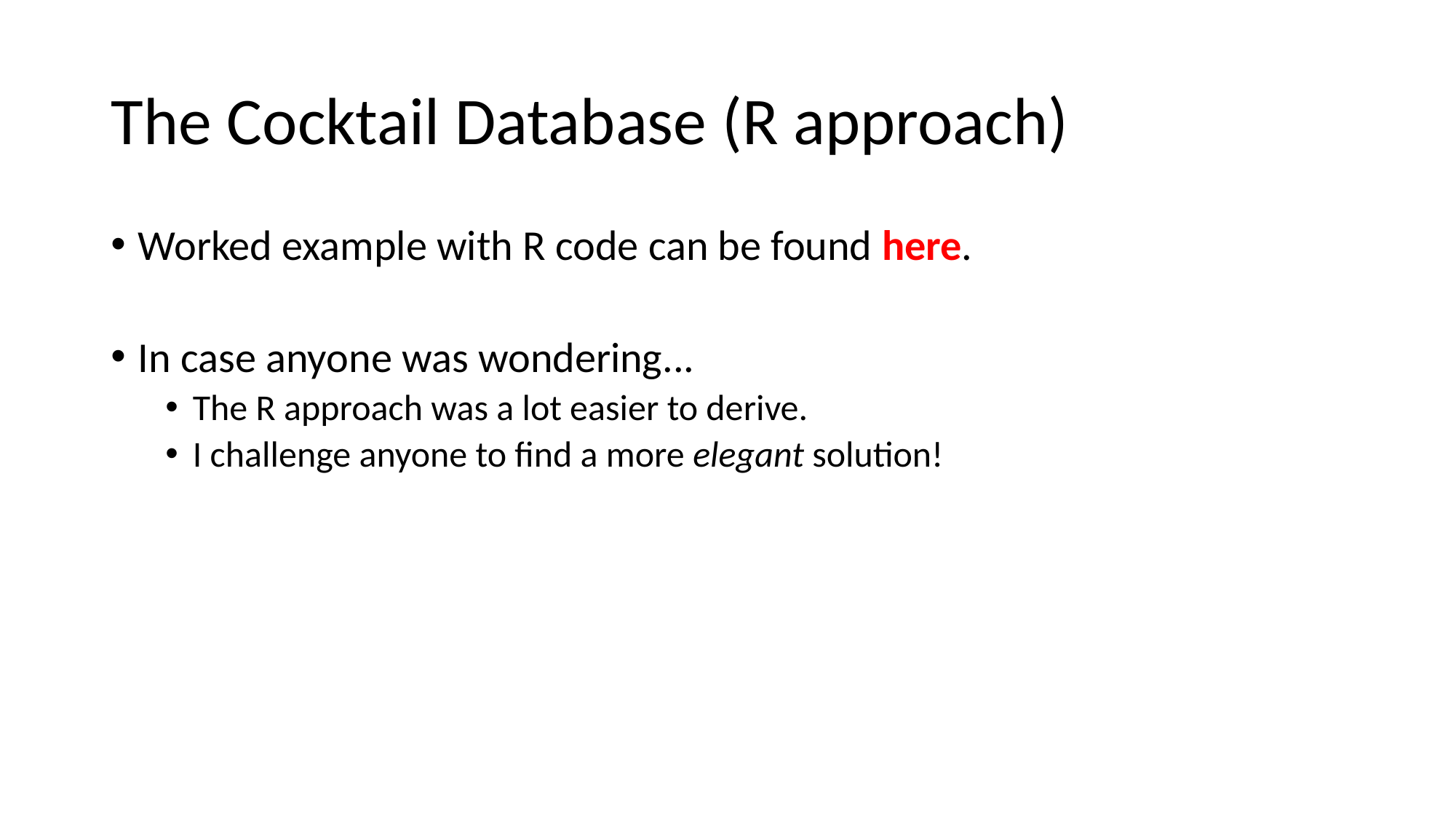

# The Cocktail Database (R approach)
Worked example with R code can be found here.
In case anyone was wondering...
The R approach was a lot easier to derive.
I challenge anyone to find a more elegant solution!